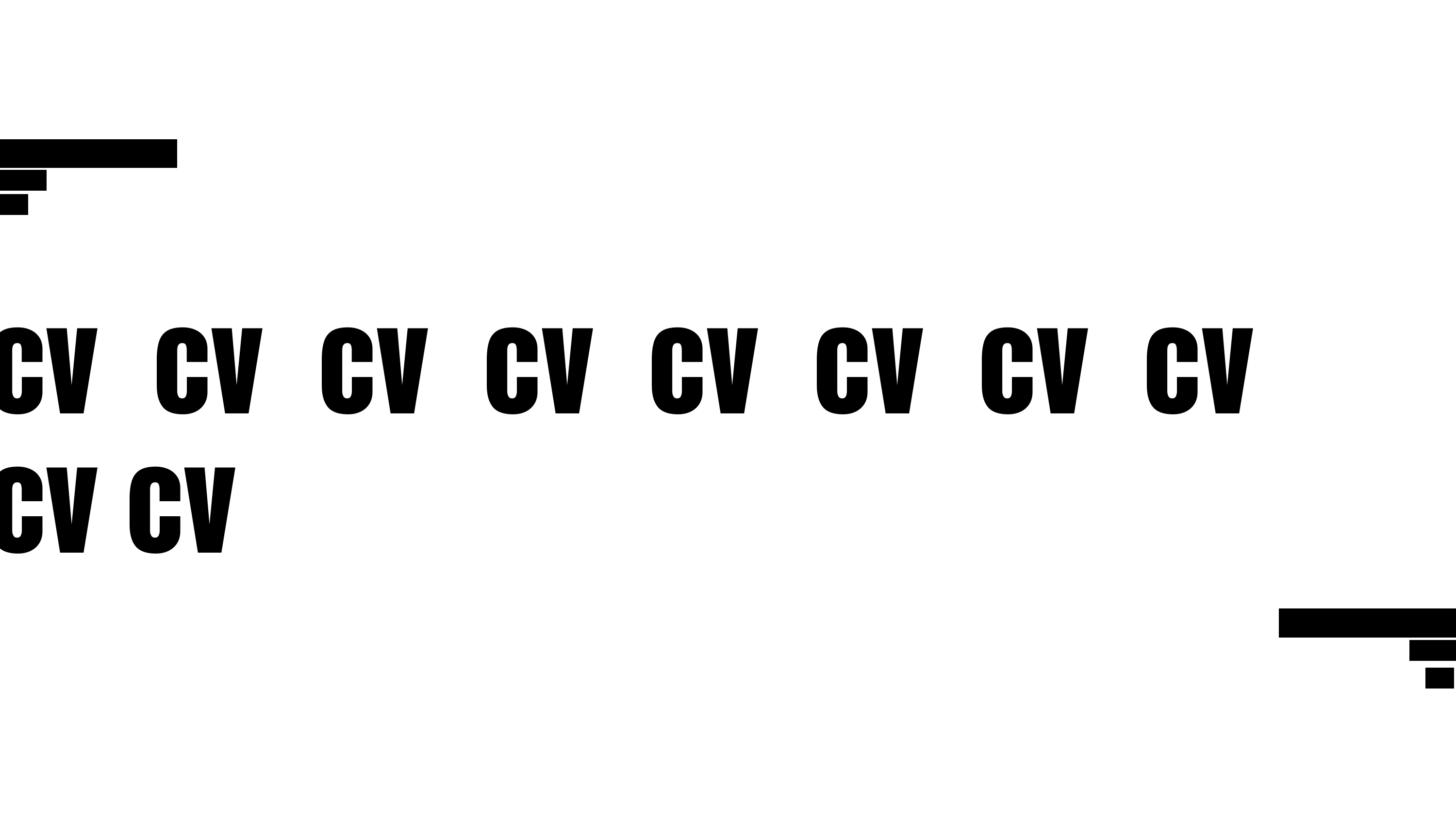

cv  cv  cv  cv  cv  cv  cv  cv   cv cv